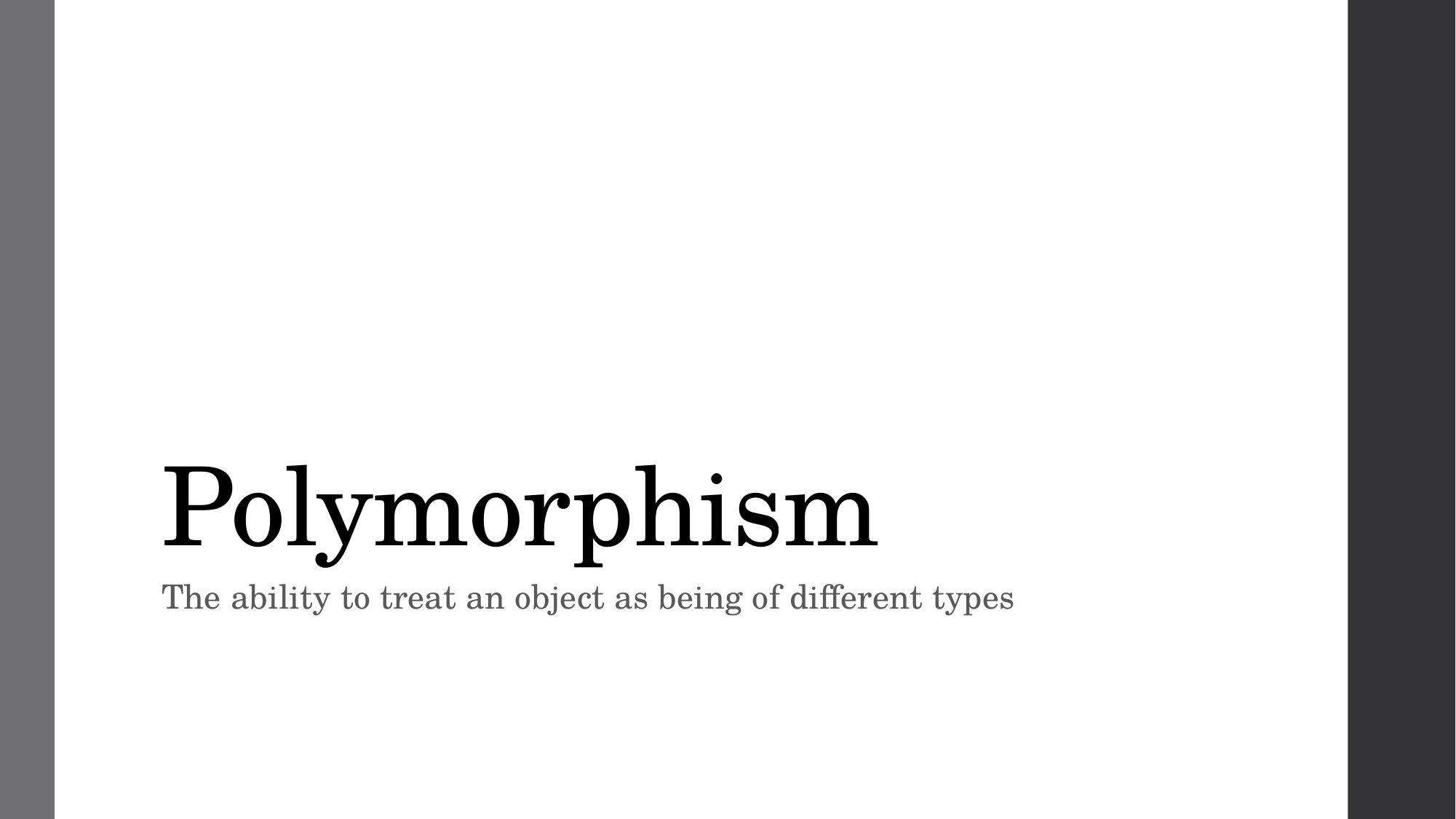

# Polymorphism
The ability to treat an object as being of different types